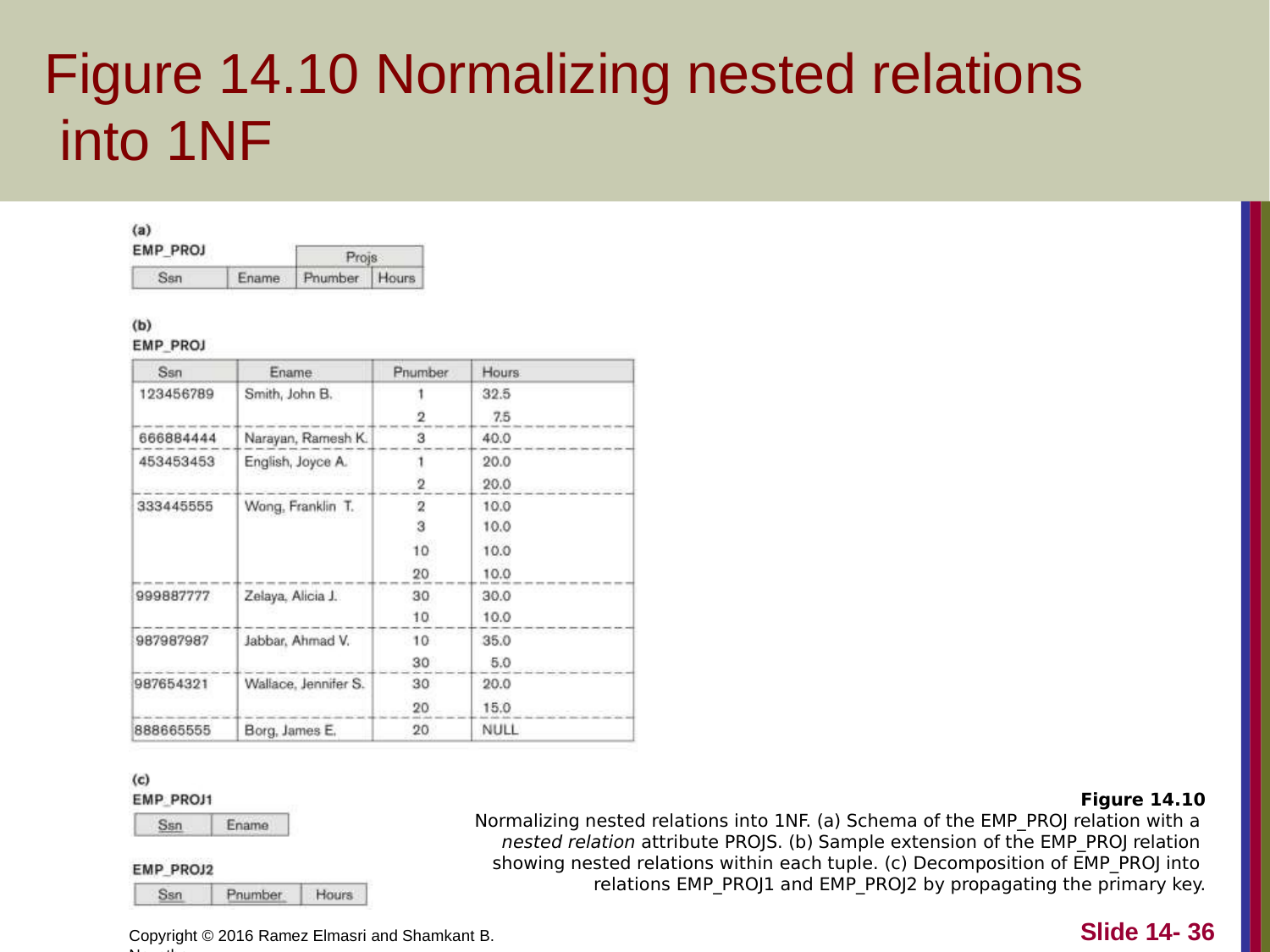

# Figure 14.10 Normalizing nested relations  into 1NF

Figure 14.10  Normalizing nested relations into 1NF. (a) Schema of the EMP_PROJ relation with a  nested relation attribute PROJS. (b) Sample extension of the EMP_PROJ relation  showing nested relations within each tuple. (c) Decomposition of EMP_PROJ into  relations EMP_PROJ1 and EMP_PROJ2 by propagating the primary key.
Slide 14- 36
Copyright © 2016 Ramez Elmasri and Shamkant B. Navathe